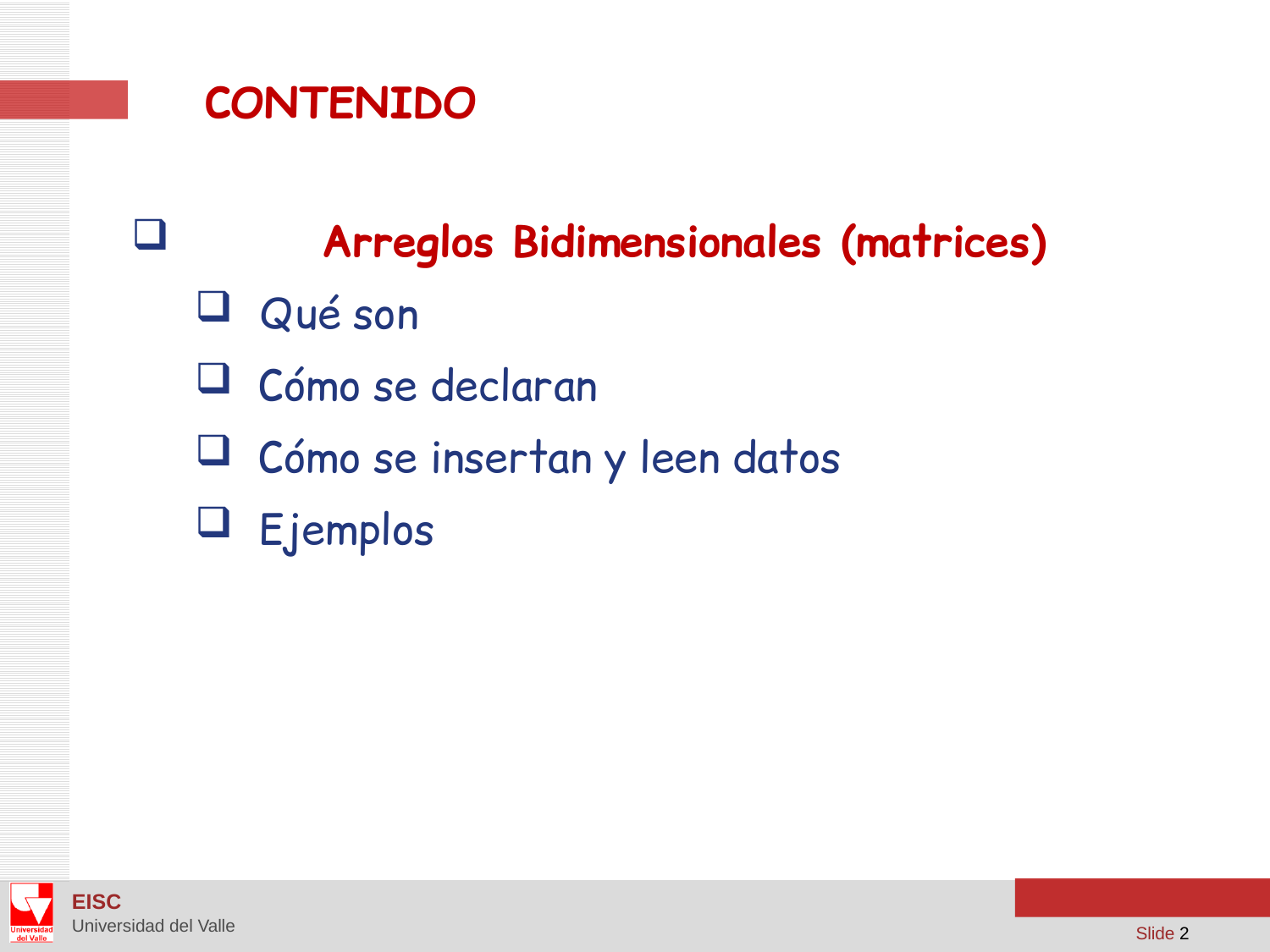

CONTENIDO
	Arreglos Bidimensionales (matrices)
Qué son
Cómo se declaran
Cómo se insertan y leen datos
Ejemplos